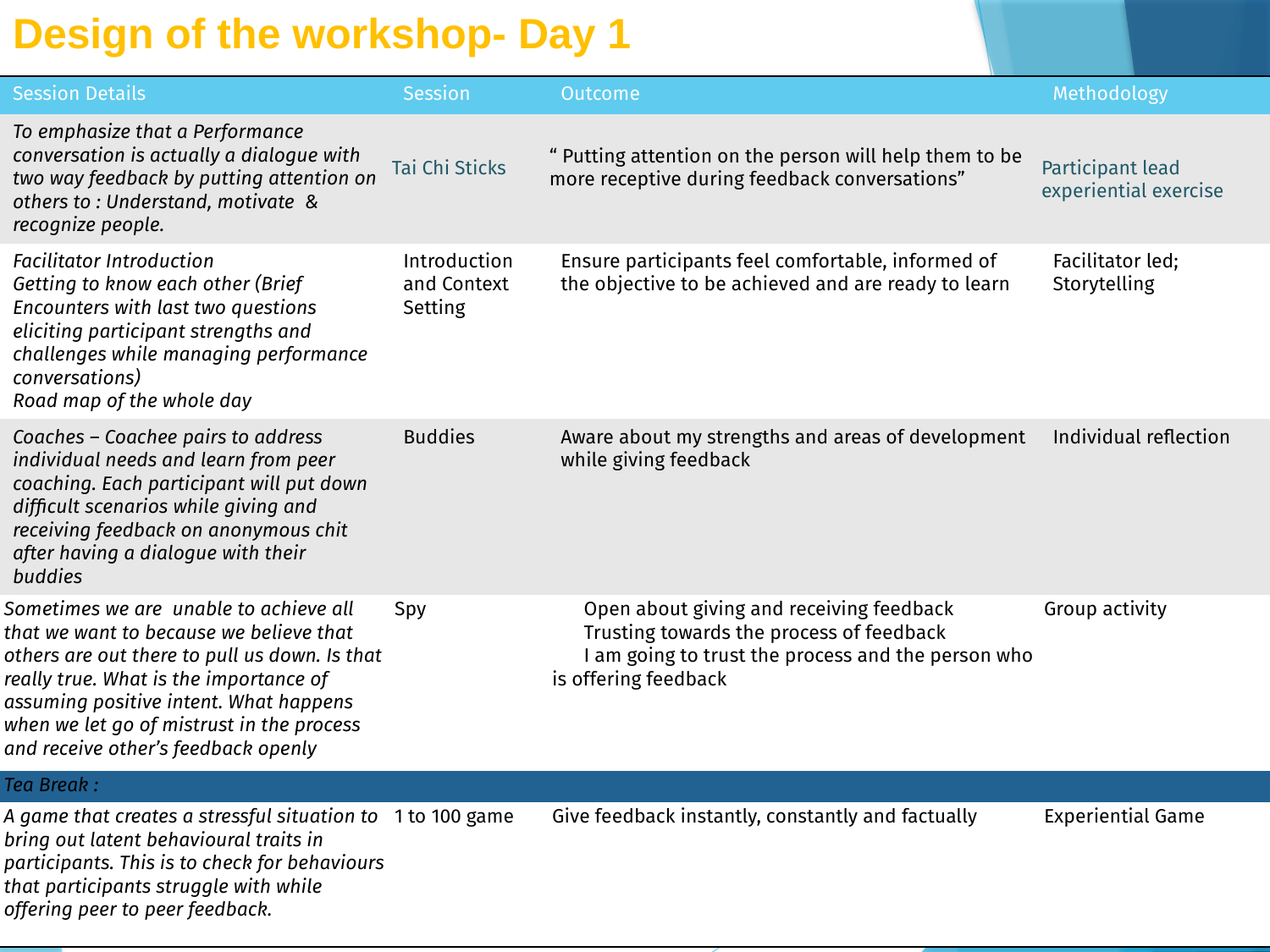

# Design of the workshop- Day 1
| Session Details | Session | Outcome | Methodology |
| --- | --- | --- | --- |
| To emphasize that a Performance conversation is actually a dialogue with two way feedback by putting attention on others to : Understand, motivate & recognize people. | Tai Chi Sticks | “ Putting attention on the person will help them to be more receptive during feedback conversations” | Participant lead experiential exercise |
| Facilitator Introduction Getting to know each other (Brief Encounters with last two questions eliciting participant strengths and challenges while managing performance conversations) Road map of the whole day | Introduction and Context Setting | Ensure participants feel comfortable, informed of the objective to be achieved and are ready to learn | Facilitator led; Storytelling |
| Coaches – Coachee pairs to address individual needs and learn from peer coaching. Each participant will put down difficult scenarios while giving and receiving feedback on anonymous chit after having a dialogue with their buddies | Buddies | Aware about my strengths and areas of development while giving feedback | Individual reflection |
| Sometimes we are unable to achieve all that we want to because we believe that others are out there to pull us down. Is that really true. What is the importance of assuming positive intent. What happens when we let go of mistrust in the process and receive other’s feedback openly | Spy | Open about giving and receiving feedback Trusting towards the process of feedback I am going to trust the process and the person who is offering feedback | Group activity |
| Tea Break : |  |  |  |
| A game that creates a stressful situation to bring out latent behavioural traits in participants. This is to check for behaviours that participants struggle with while offering peer to peer feedback. | 1 to 100 game | Give feedback instantly, constantly and factually | Experiential Game |